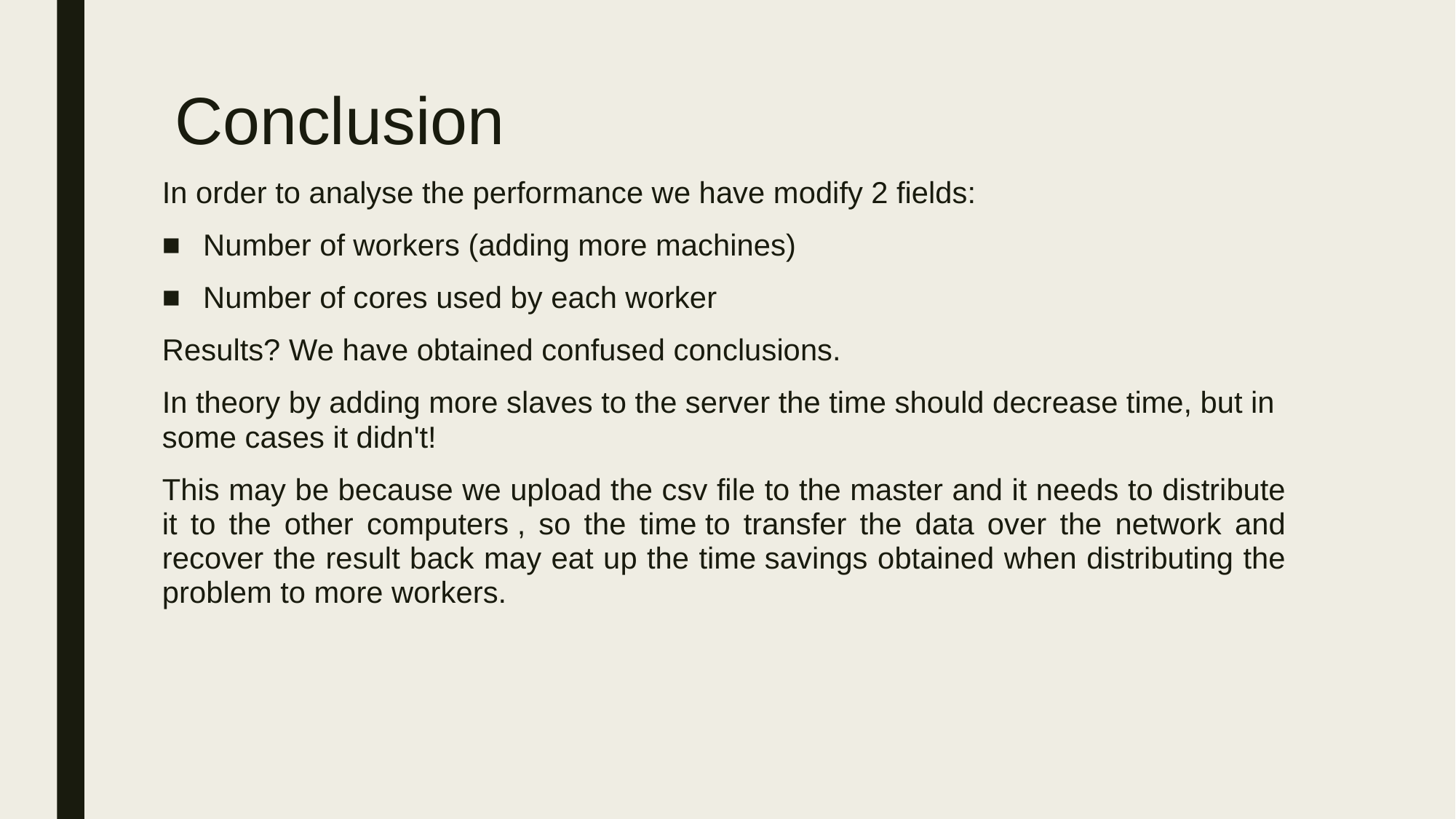

# Conclusion
In order to analyse the performance we have modify 2 fields:
Number of workers (adding more machines)
Number of cores used by each worker
Results? We have obtained confused conclusions.
In theory by adding more slaves to the server the time should decrease time, but in some cases it didn't!
This may be because we upload the csv file to the master and it needs to distribute it to the other computers , so the time to transfer the data over the network and recover the result back may eat up the time savings obtained when distributing the problem to more workers.